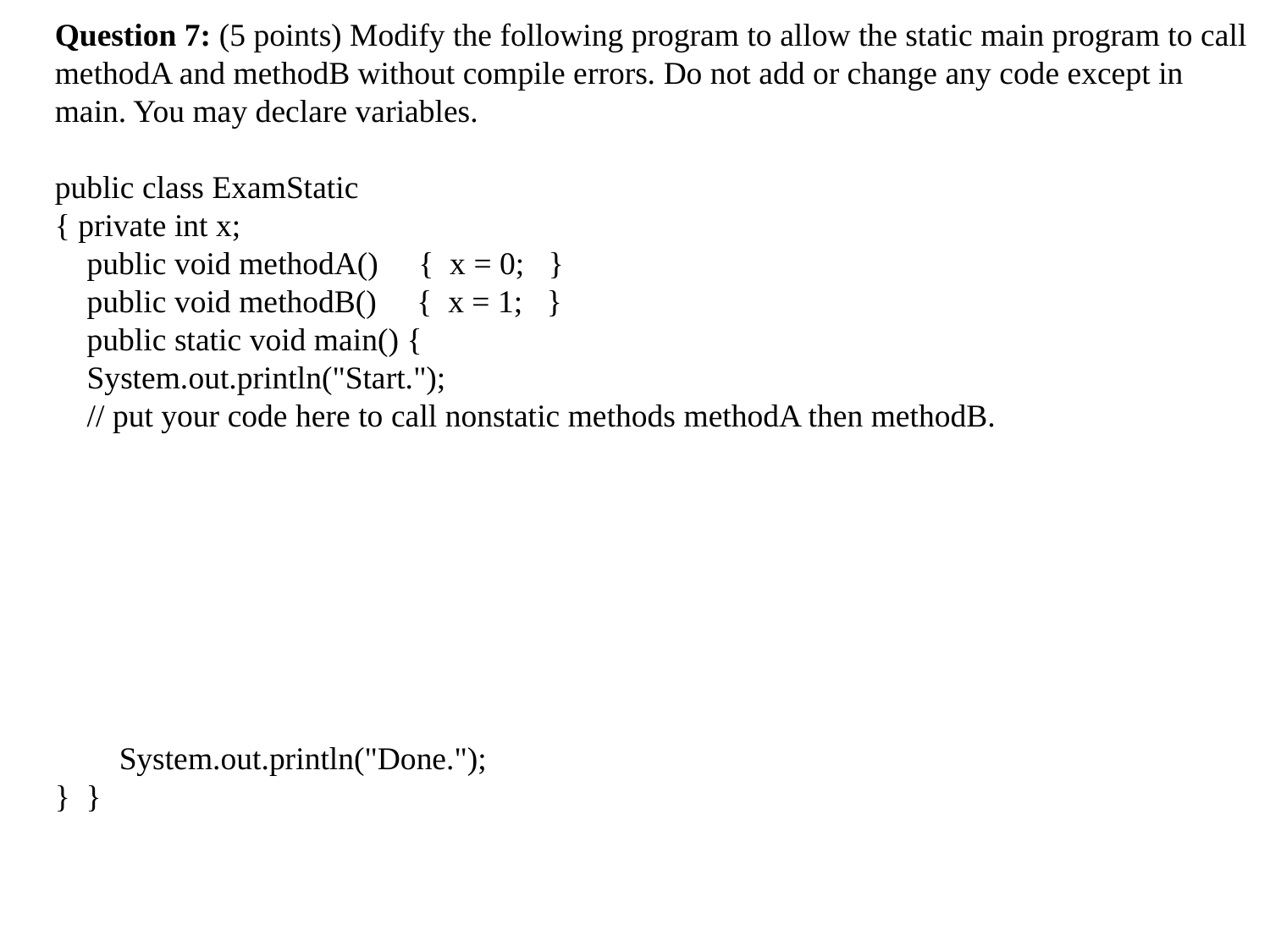

Question 7: (5 points) Modify the following program to allow the static main program to call methodA and methodB without compile errors. Do not add or change any code except in main. You may declare variables.

public class ExamStatic
{ private int x;
    public void methodA()     {  x = 0;   }
    public void methodB()     {  x = 1;   }
    public static void main() {
    System.out.println("Start.");
    // put your code here to call nonstatic methods methodA then methodB.

        System.out.println("Done.");
}  }